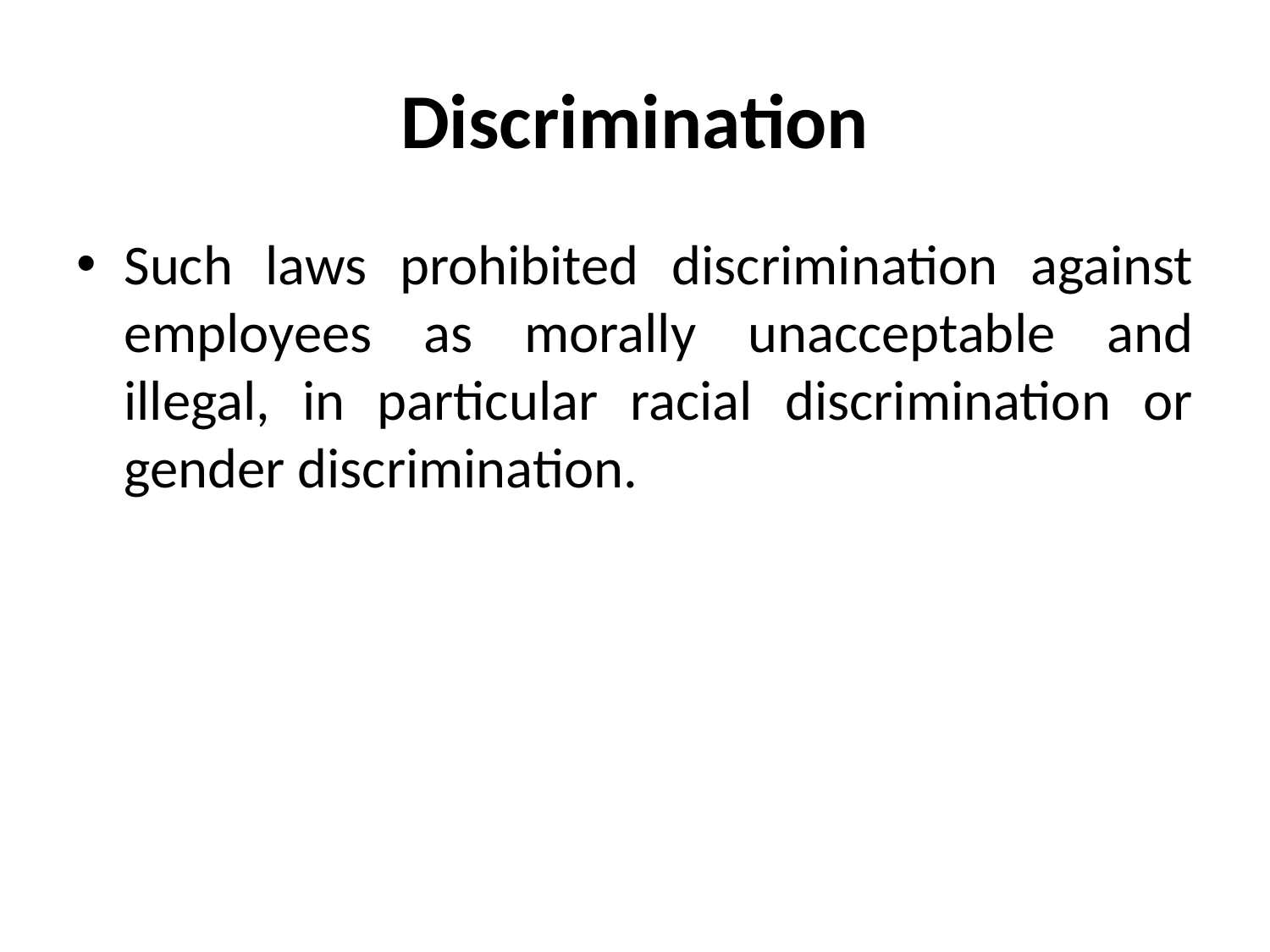

# Discrimination
Such laws prohibited discrimination against employees as morally unacceptable and illegal, in particular racial discrimination or gender discrimination.